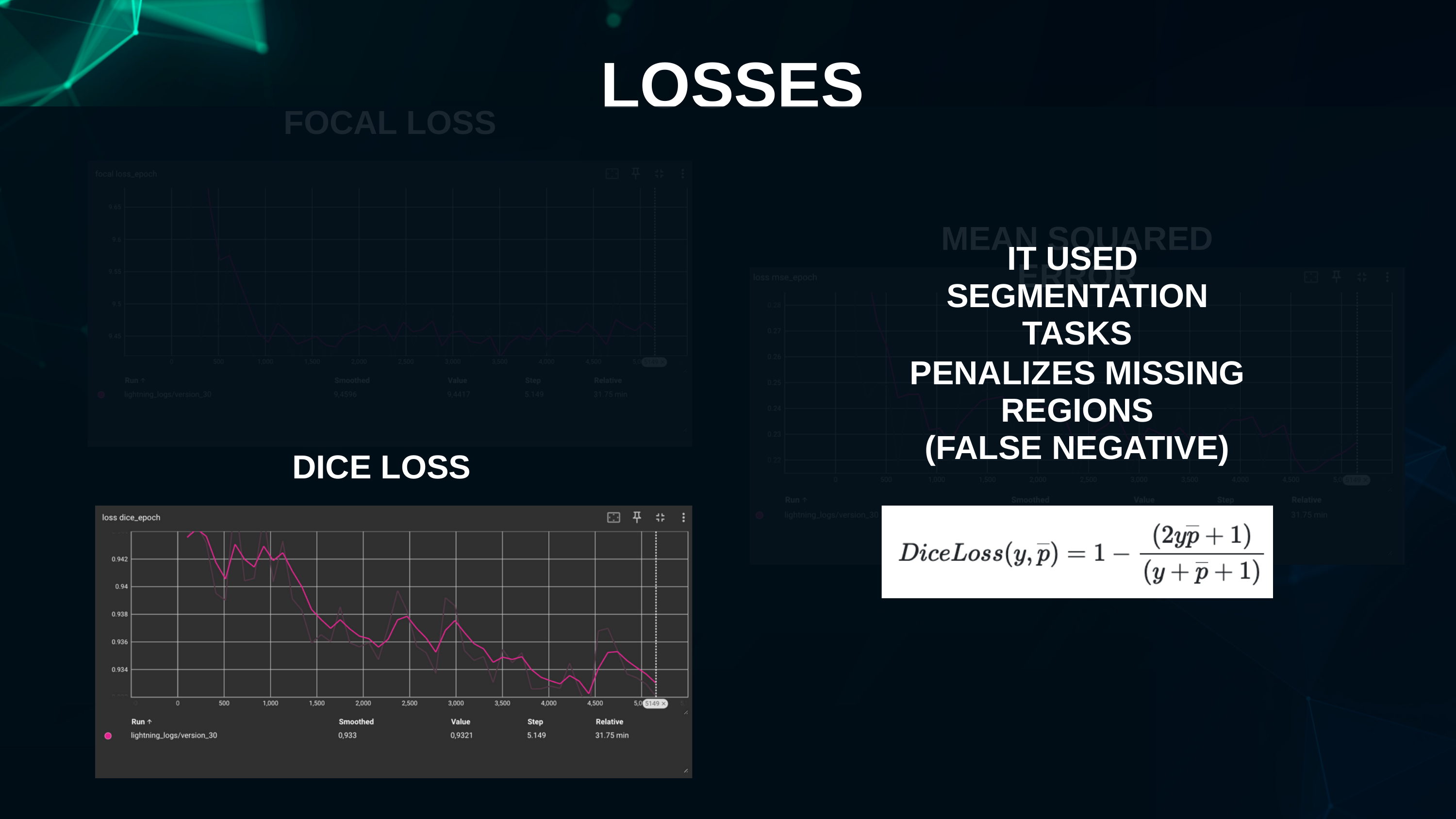

LOSSES
FOCAL LOSS

MEAN SQUARED ERROR
IT USED  SEGMENTATION TASKS

PENALIZES MISSING REGIONS
(FALSE NEGATIVE)
DICE LOSS